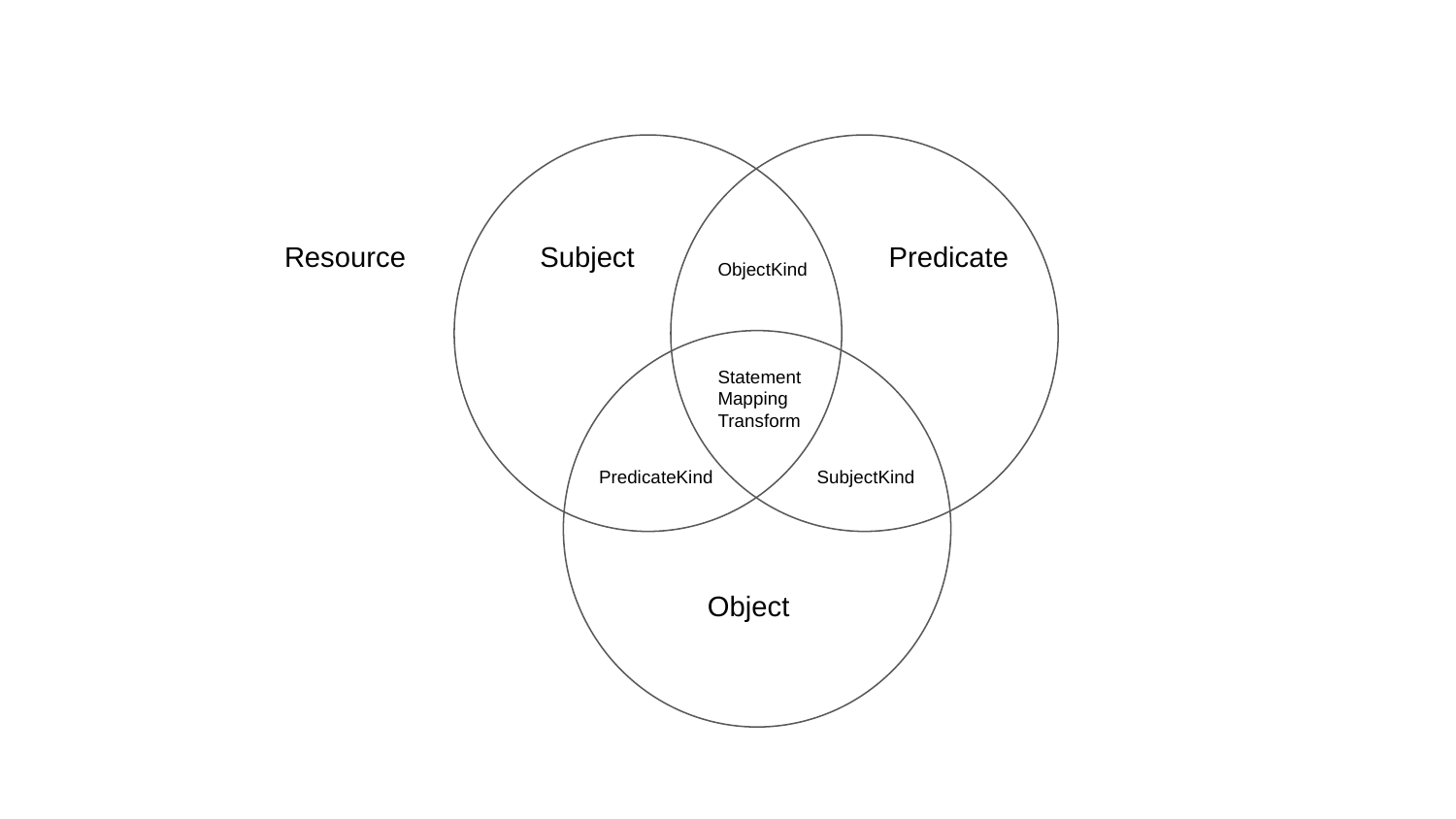

Resource
Subject
Predicate
ObjectKind

Statement
Mapping
Transform
PredicateKind
SubjectKind
Object